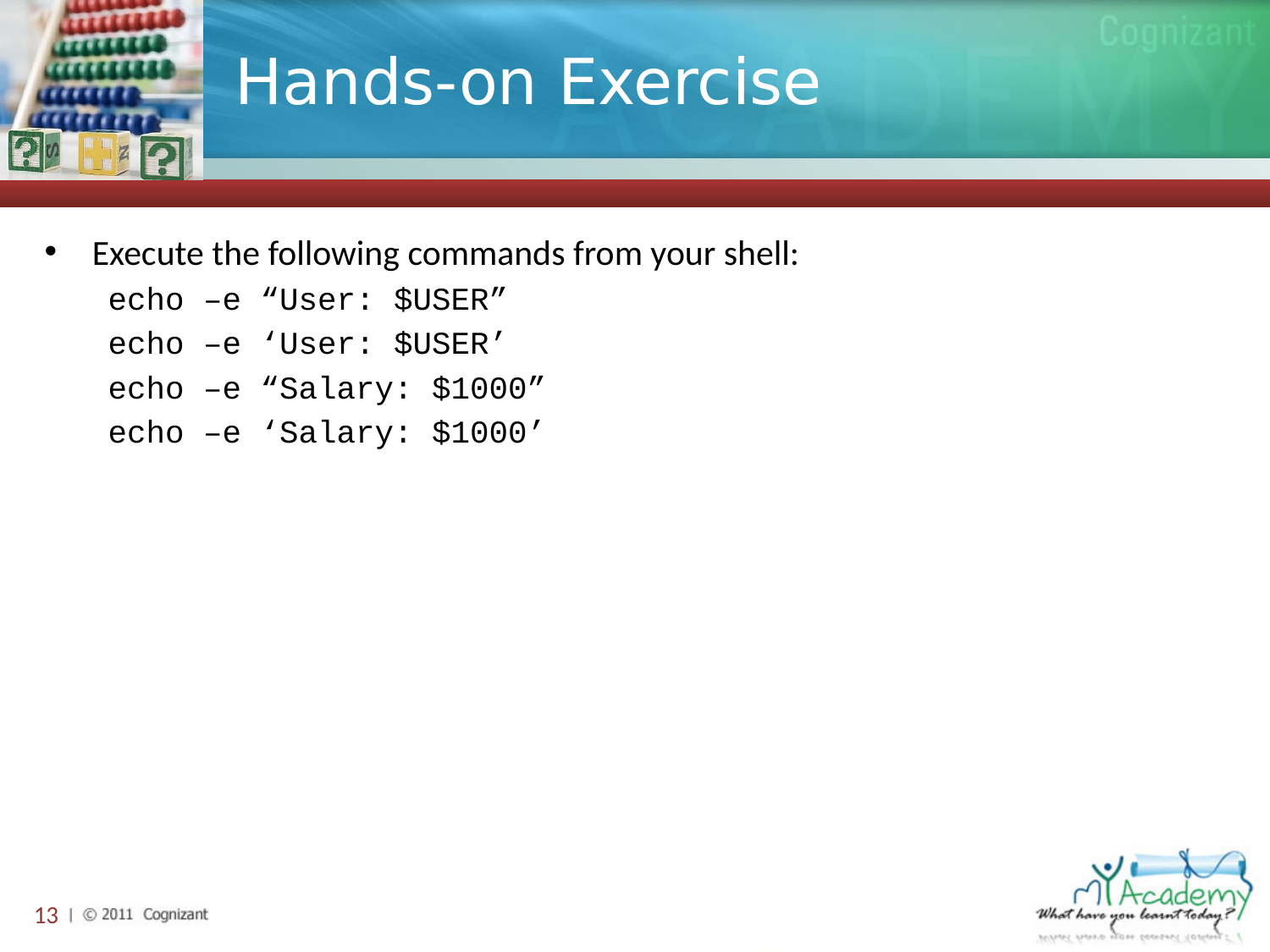

# Hands-on Exercise
Execute the following commands from your shell:
echo –e “User: $USER”
echo –e ‘User: $USER’
echo –e “Salary: $1000”
echo –e ‘Salary: $1000’
13